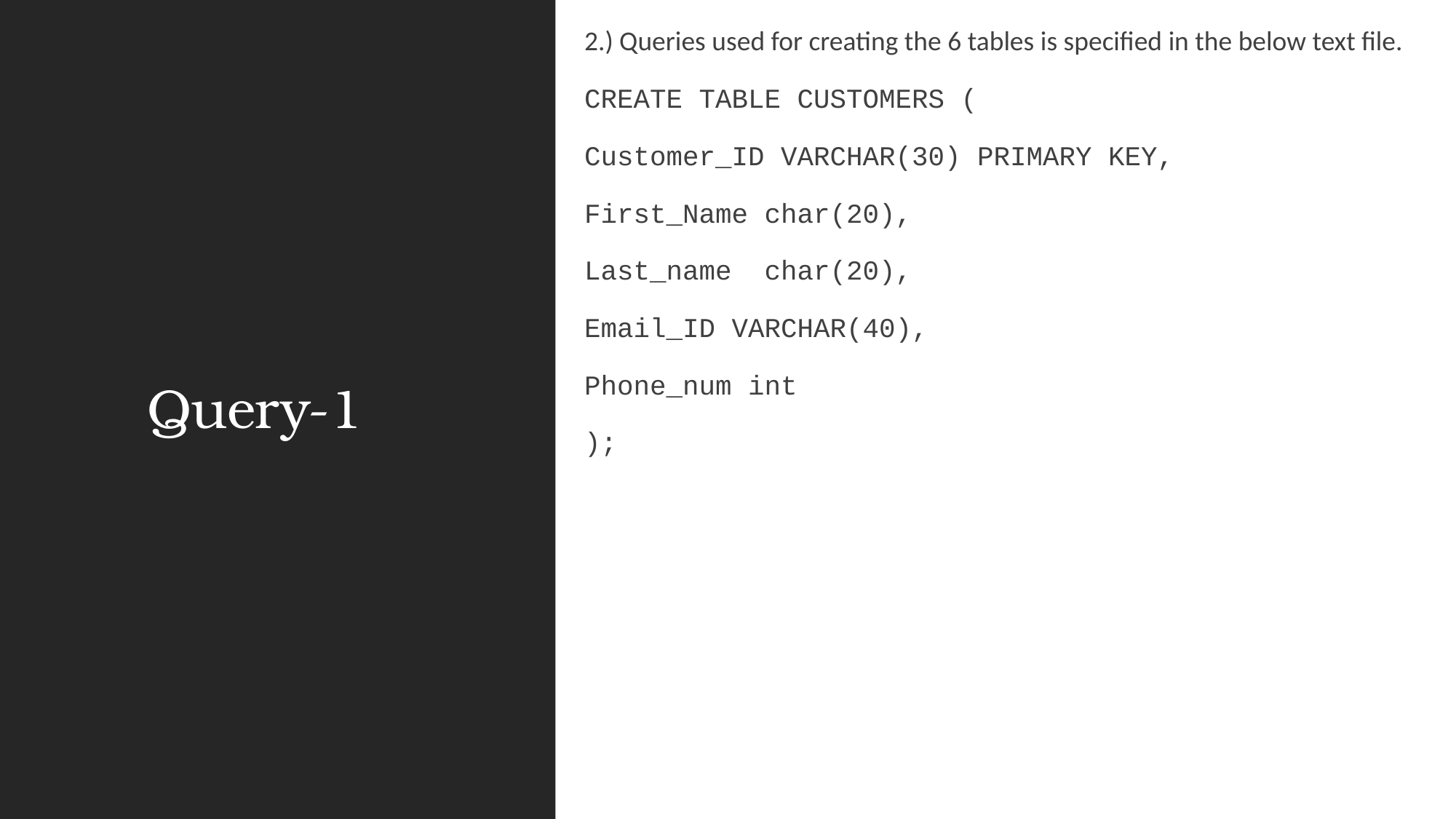

2.) Queries used for creating the 6 tables is specified in the below text file.
CREATE TABLE CUSTOMERS (
Customer_ID VARCHAR(30) PRIMARY KEY,
First_Name char(20),
Last_name  char(20),
Email_ID VARCHAR(40),
Phone_num int
);

# Query-1